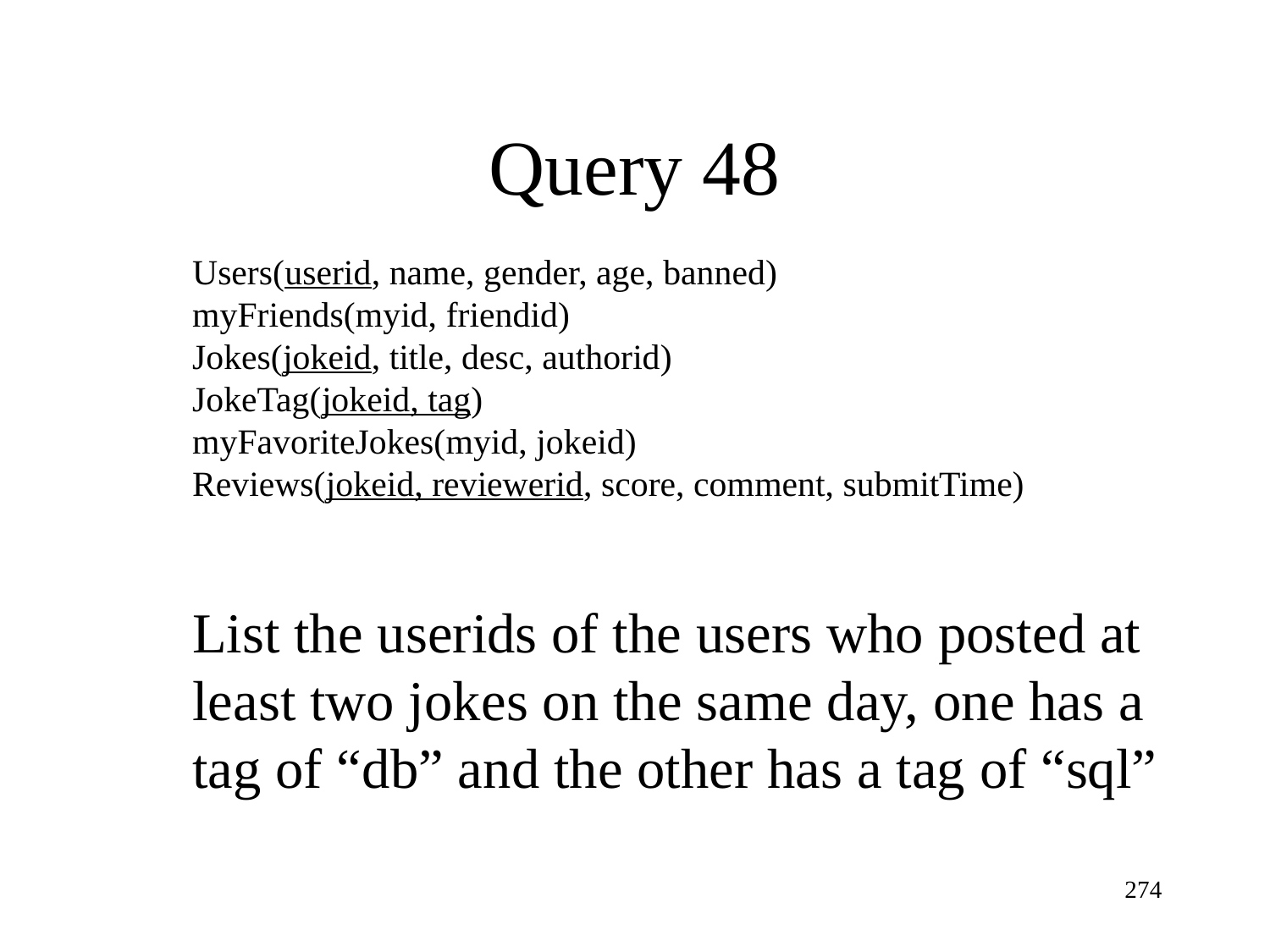

Query 48
Users(userid, name, gender, age, banned)
myFriends(myid, friendid)
Jokes(jokeid, title, desc, authorid)
JokeTag(jokeid, tag)
myFavoriteJokes(myid, jokeid)
Reviews(jokeid, reviewerid, score, comment, submitTime)
List the userids of the users who posted at least two jokes on the same day, one has a tag of “db” and the other has a tag of “sql”
274